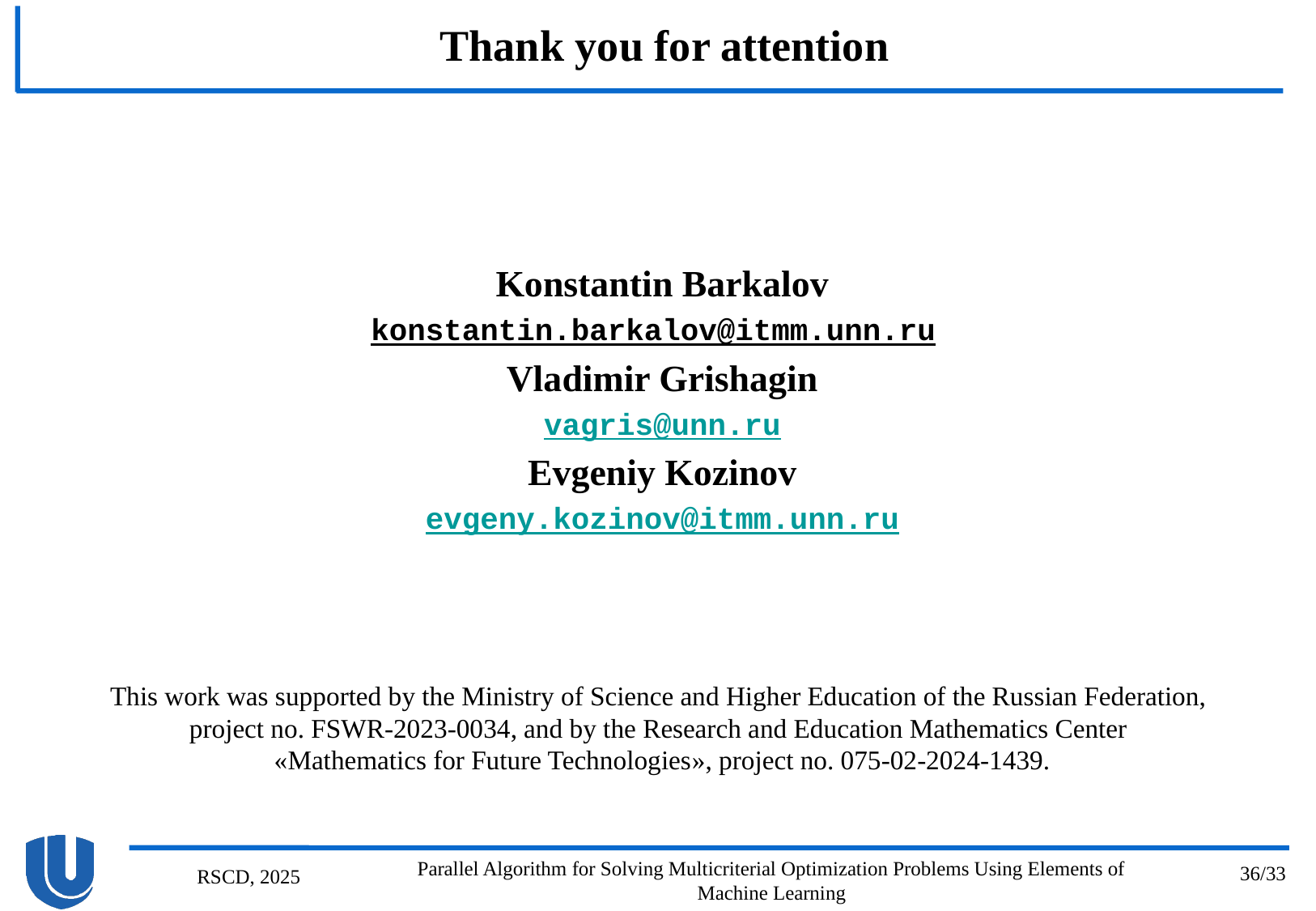

# Thank you for attention

Konstantin Barkalov
konstantin.barkalov@itmm.unn.ru
Vladimir Grishagin
vagris@unn.ru
Evgeniy Kozinov
evgeny.kozinov@itmm.unn.ru

This work was supported by the Ministry of Science and Higher Education of the Russian Federation,
project no. FSWR-2023-0034, and by the Research and Education Mathematics Center
«Mathematics for Future Technologies», project no. 075-02-2024-1439.

Parallel Algorithm for Solving Multicriterial Optimization Problems Using Elements of Machine Learning
36/33
RSCD, 2025